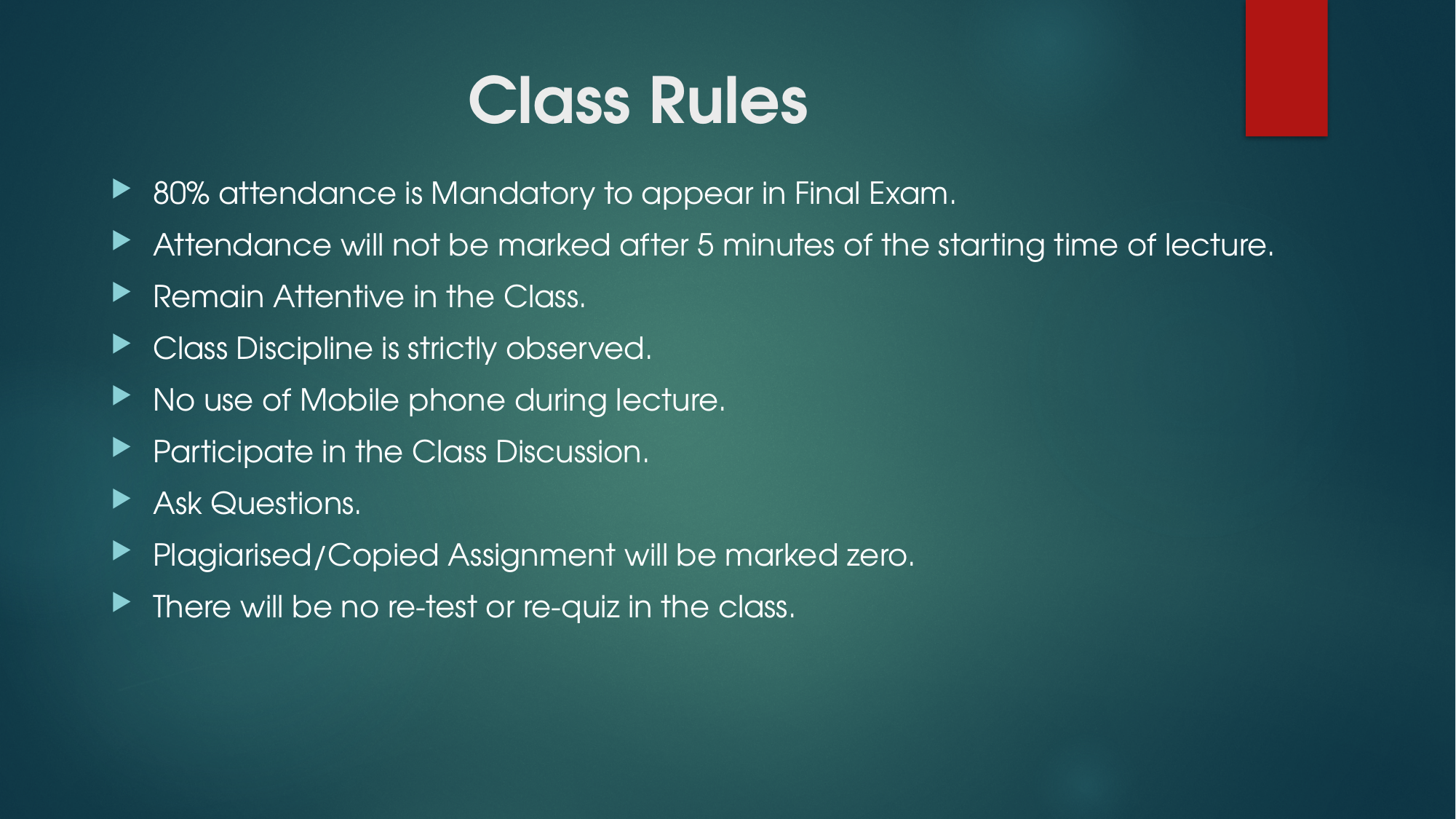

# Class Rules
80% attendance is Mandatory to appear in Final Exam.
Attendance will not be marked after 5 minutes of the starting time of lecture.
Remain Attentive in the Class.
Class Discipline is strictly observed.
No use of Mobile phone during lecture.
Participate in the Class Discussion.
Ask Questions.
Plagiarised/Copied Assignment will be marked zero.
There will be no re-test or re-quiz in the class.